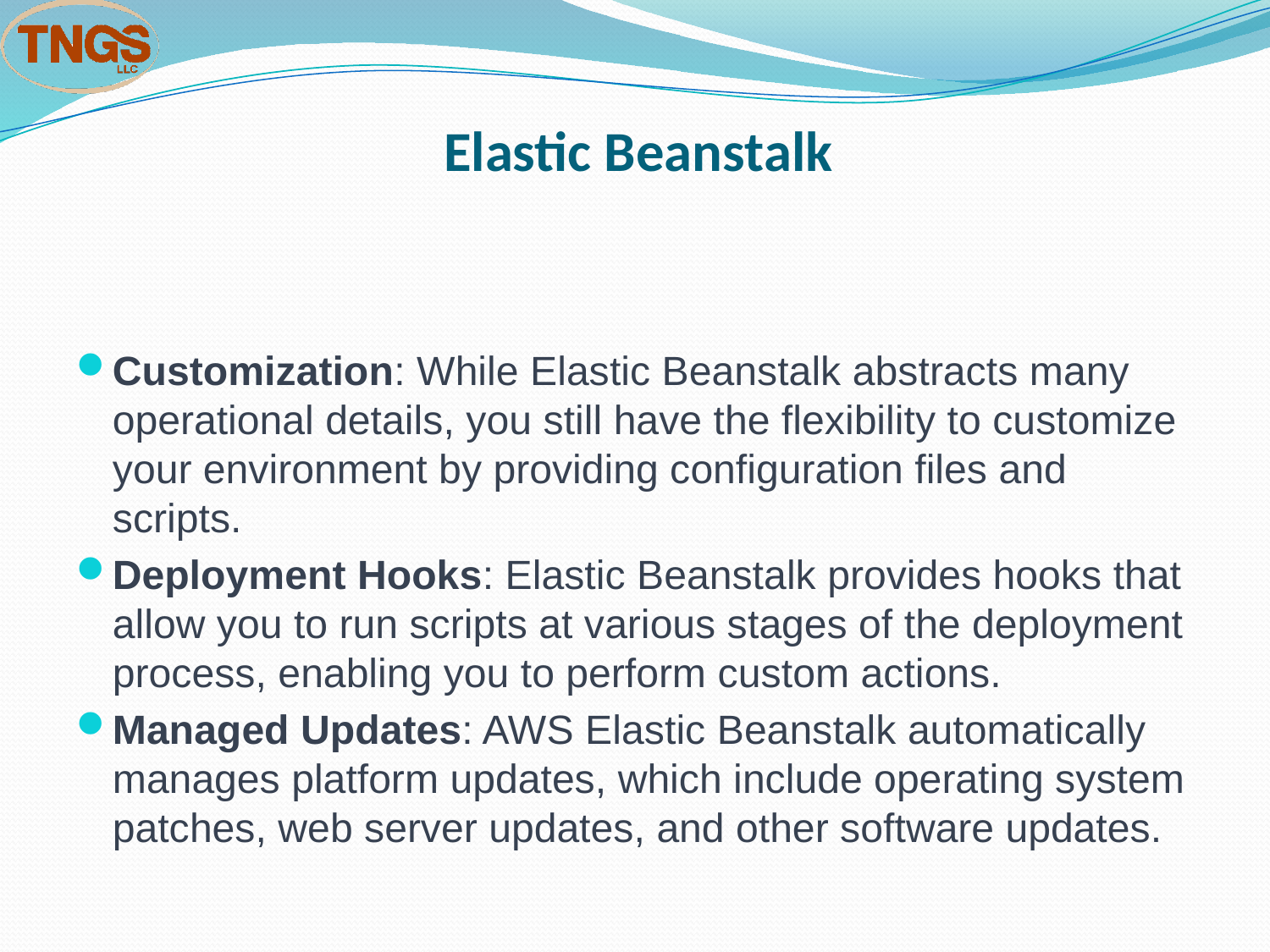

# Elastic Beanstalk
Customization: While Elastic Beanstalk abstracts many operational details, you still have the flexibility to customize your environment by providing configuration files and scripts.
Deployment Hooks: Elastic Beanstalk provides hooks that allow you to run scripts at various stages of the deployment process, enabling you to perform custom actions.
Managed Updates: AWS Elastic Beanstalk automatically manages platform updates, which include operating system patches, web server updates, and other software updates.